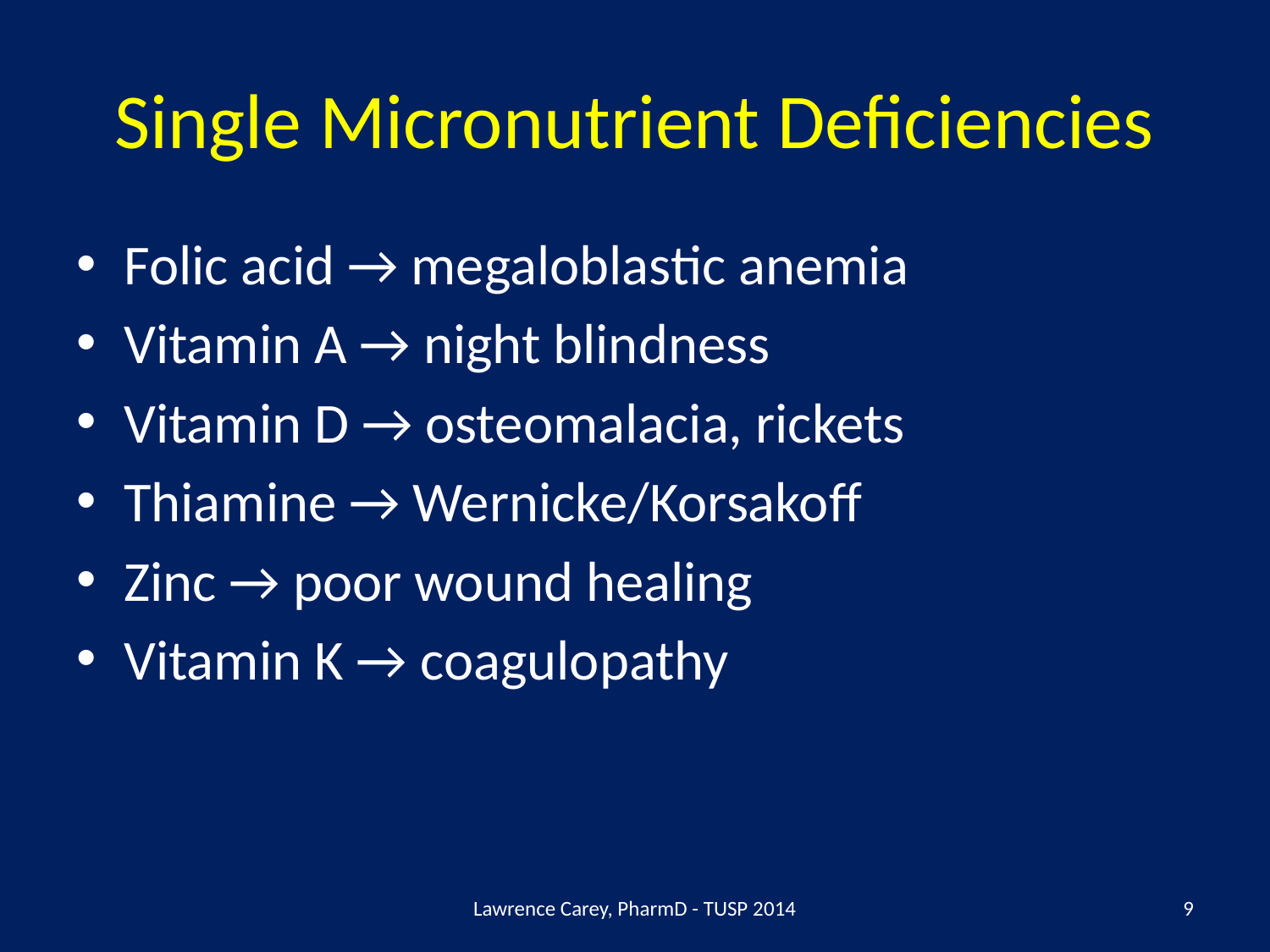

# Single Micronutrient Deficiencies
Folic acid → megaloblastic anemia
Vitamin A → night blindness
Vitamin D → osteomalacia, rickets
Thiamine → Wernicke/Korsakoff
Zinc → poor wound healing
Vitamin K → coagulopathy

Lawrence Carey, PharmD - TUSP 2014
9